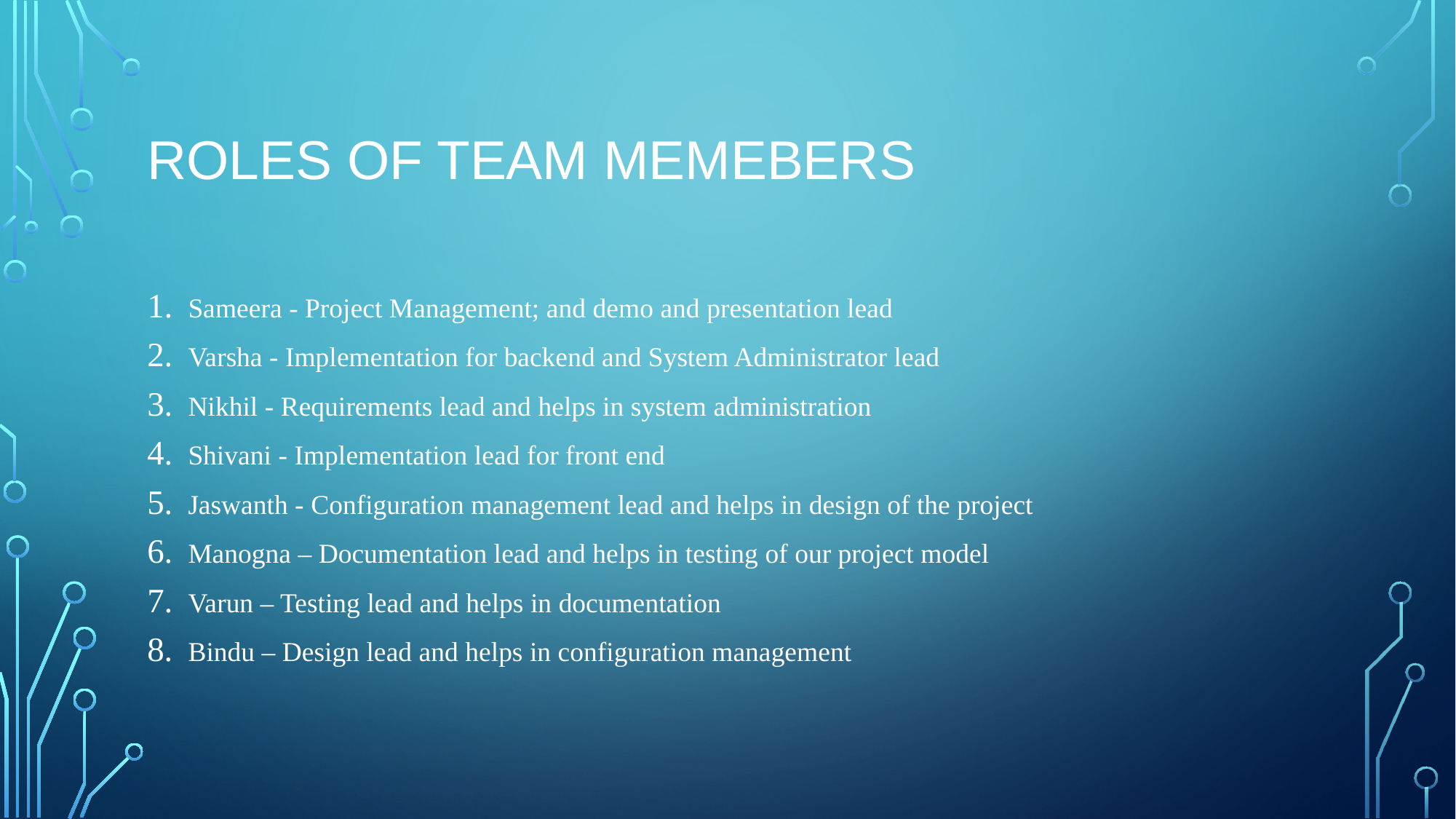

# ROLES of TEAM MEMEBERS
Sameera - Project Management; and demo and presentation lead
Varsha - Implementation for backend and System Administrator lead
Nikhil - Requirements lead and helps in system administration
Shivani - Implementation lead for front end
Jaswanth - Configuration management lead and helps in design of the project
Manogna – Documentation lead and helps in testing of our project model
Varun – Testing lead and helps in documentation
Bindu – Design lead and helps in configuration management